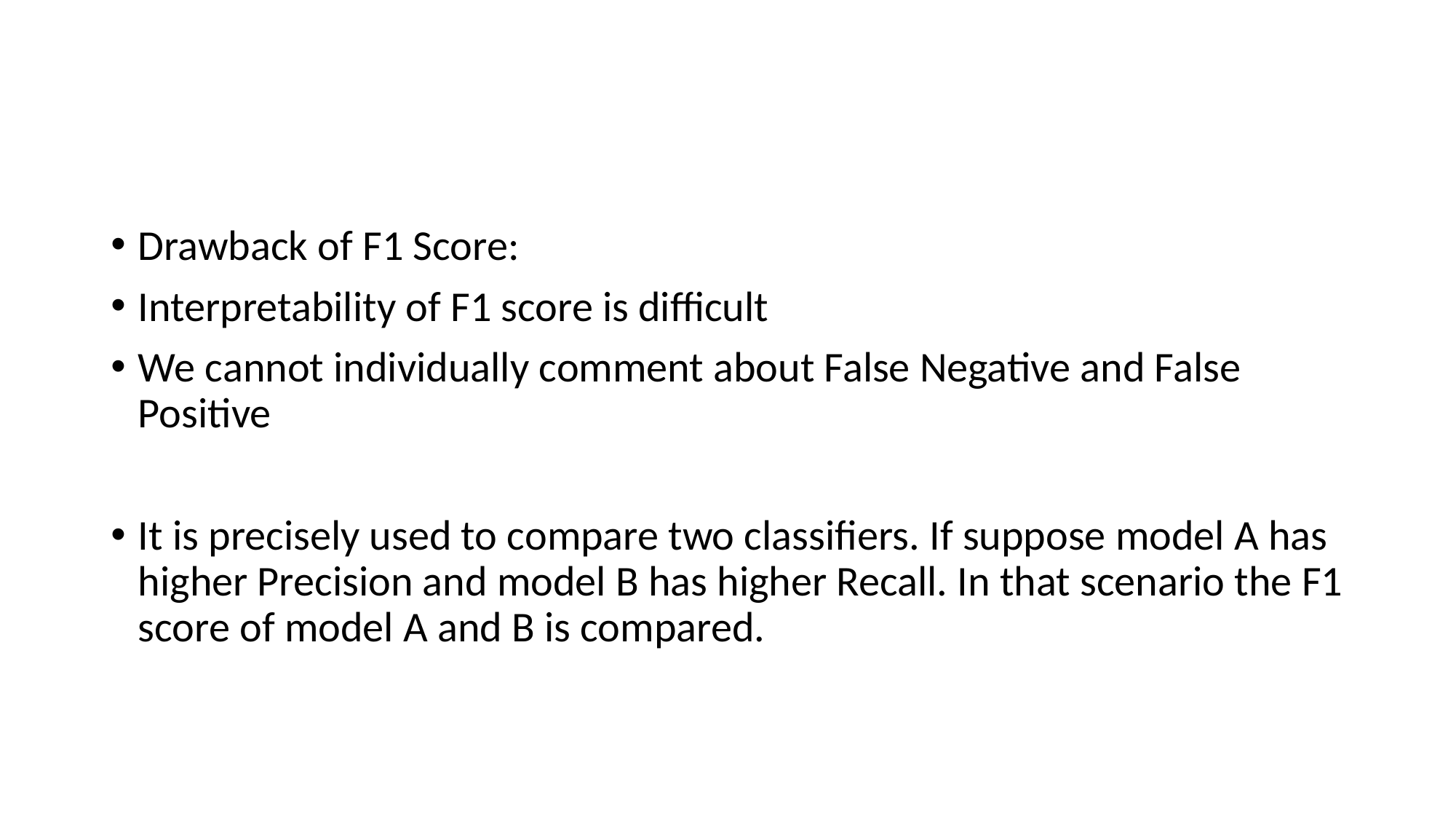

#
Drawback of F1 Score:
Interpretability of F1 score is difficult
We cannot individually comment about False Negative and False Positive

It is precisely used to compare two classifiers. If suppose model A has higher Precision and model B has higher Recall. In that scenario the F1 score of model A and B is compared.